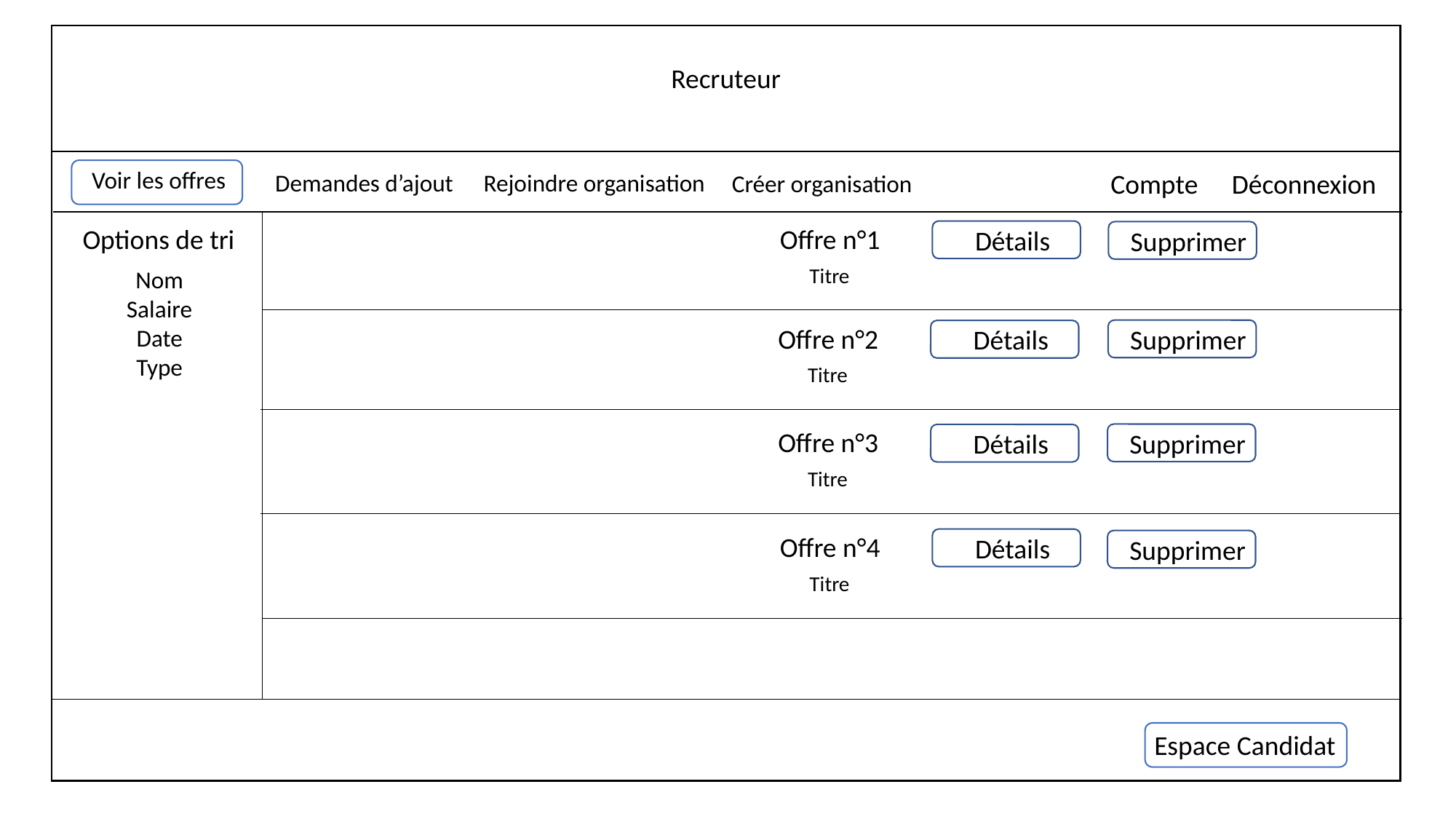

Recruteur
Voir les offres

Compte
Déconnexion
Demandes d’ajout
Rejoindre organisation
Créer organisation
Options de tri
Offre n°1
Détails
Supprimer

Titre
Nom
Salaire
Date
Type
Offre n°2
Supprimer
Détails

Titre
Offre n°3
Supprimer
Détails

Titre
Offre n°4
Détails
Supprimer

Titre
Espace Candidat